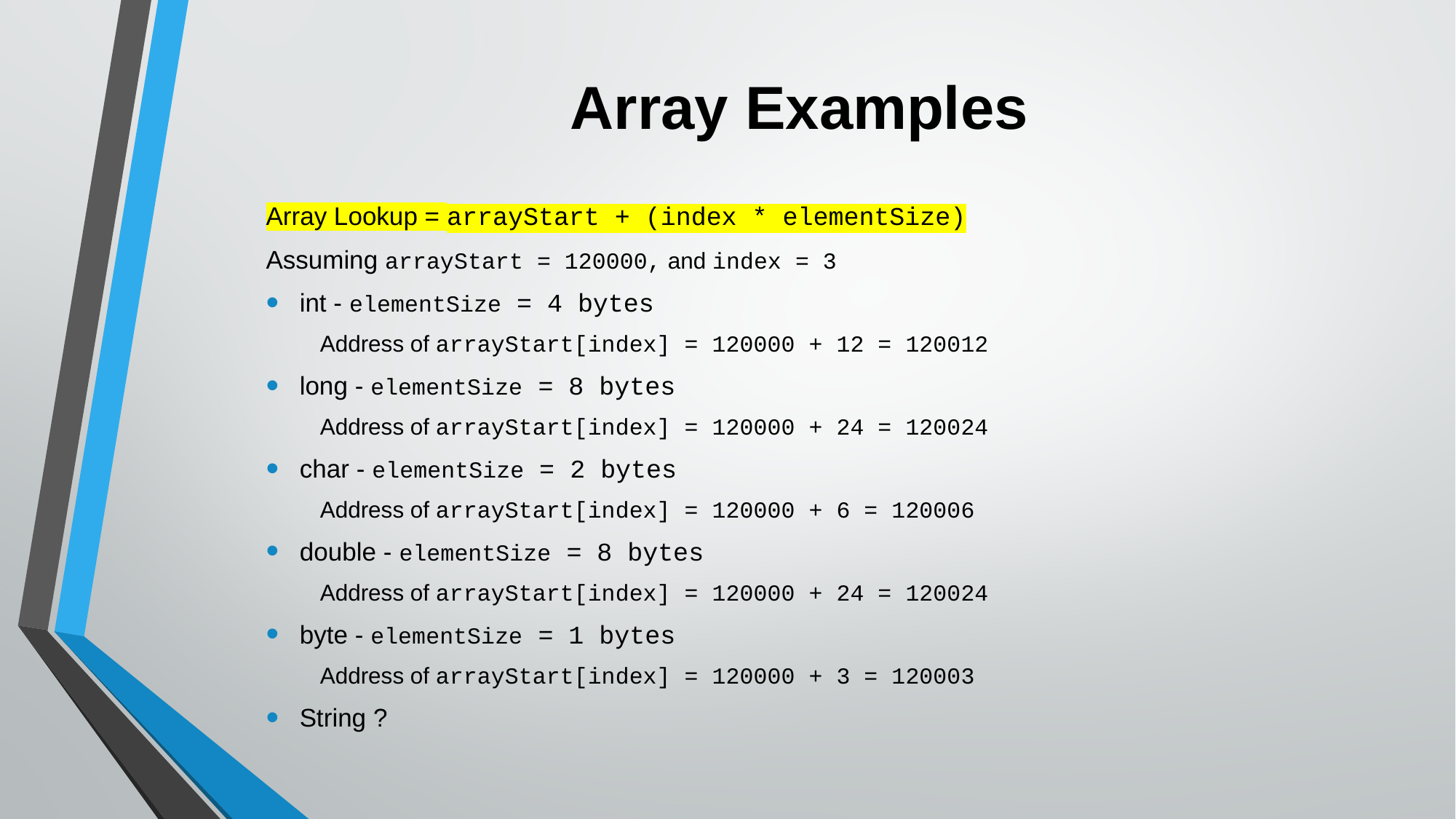

# Array Examples
Array Lookup = arrayStart + (index * elementSize)
Assuming arrayStart = 120000, and index = 3
int - elementSize = 4 bytes
Address of arrayStart[index] = 120000 + 12 = 120012
long - elementSize = 8 bytes
Address of arrayStart[index] = 120000 + 24 = 120024
char - elementSize = 2 bytes
Address of arrayStart[index] = 120000 + 6 = 120006
double - elementSize = 8 bytes
Address of arrayStart[index] = 120000 + 24 = 120024
byte - elementSize = 1 bytes
Address of arrayStart[index] = 120000 + 3 = 120003
String ?